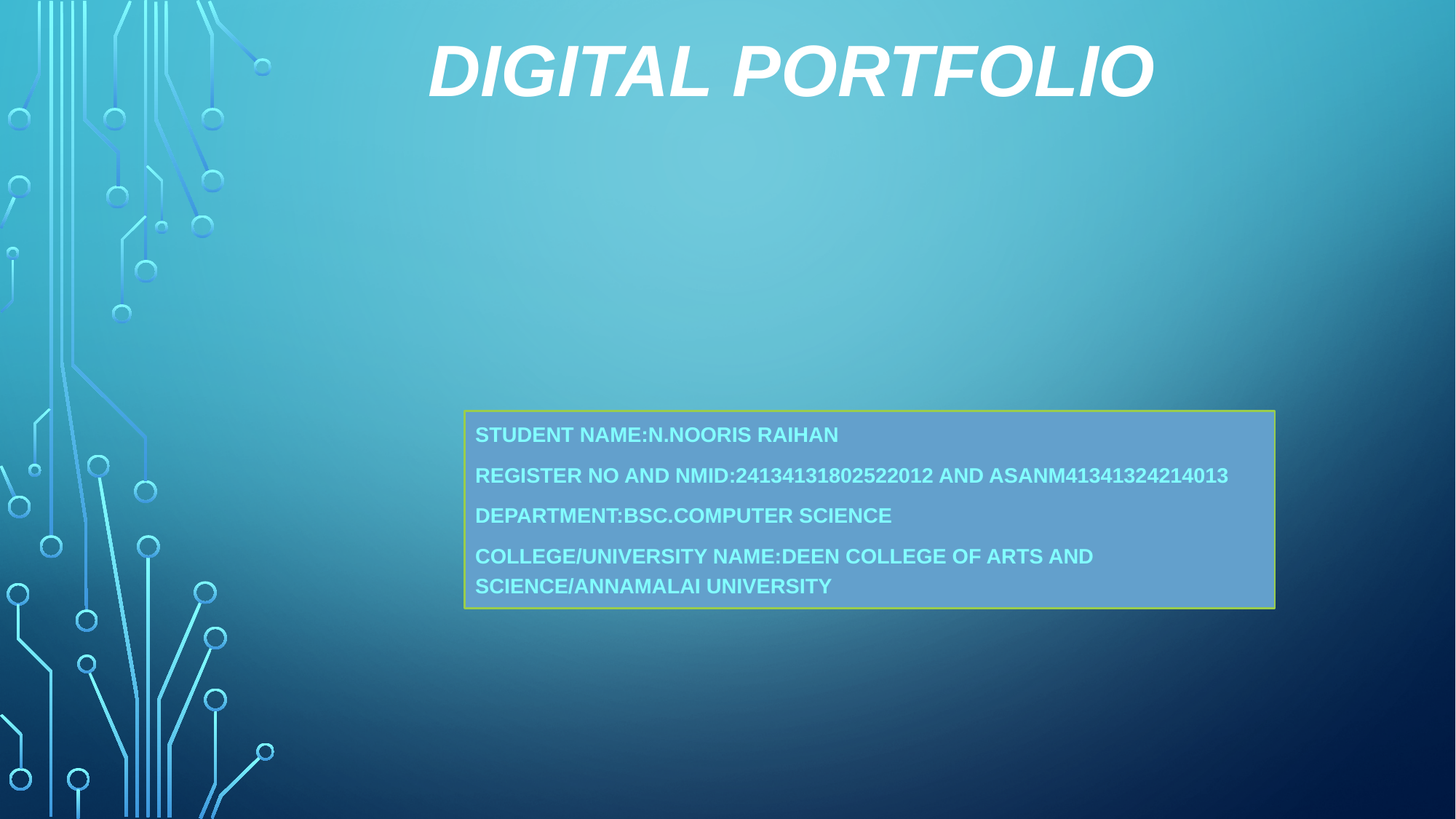

# Digital portfolio
STUDENT Name:N.nooris raihan
Register no and nmid:24134131802522012 and asanm41341324214013
Department:BSC.computer science
College/university name:deen college of arts and science/annamalai University